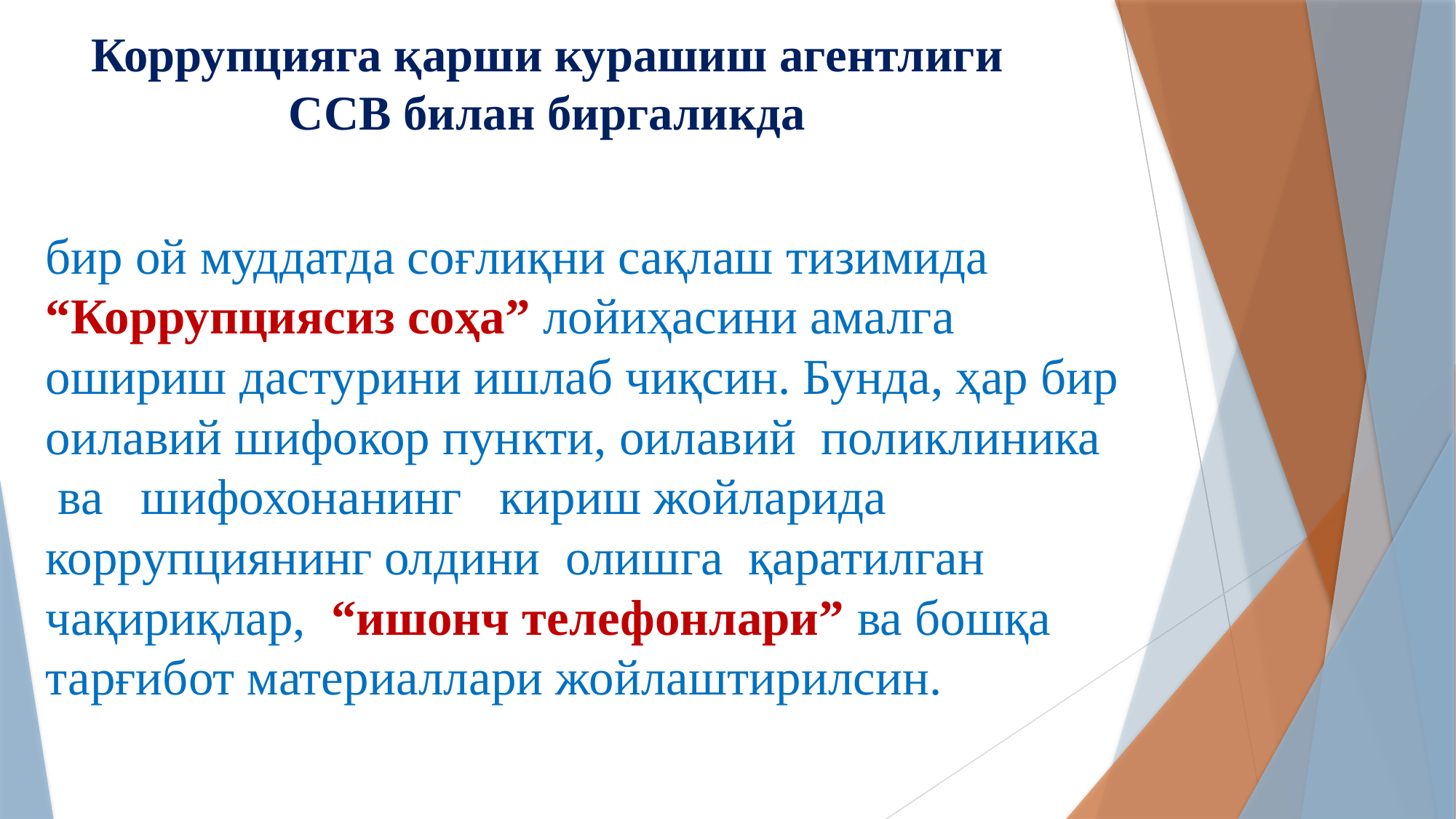

# Коррупцияга қарши курашиш агентлиги ССВ билан биргаликда
бир ой муддатда соғлиқни сақлаш тизимида “Коррупциясиз соҳа” лойиҳасини амалга ошириш дастурини ишлаб чиқсин. Бунда, ҳар бир оилавий шифокор пункти, оилавий  поликлиника   ва   шифохонанинг   кириш жойларида коррупциянинг олдини  олишга  қаратилган  чақириқлар,  “ишонч телефонлари” ва бошқа тарғибот материаллари жойлаштирилсин.